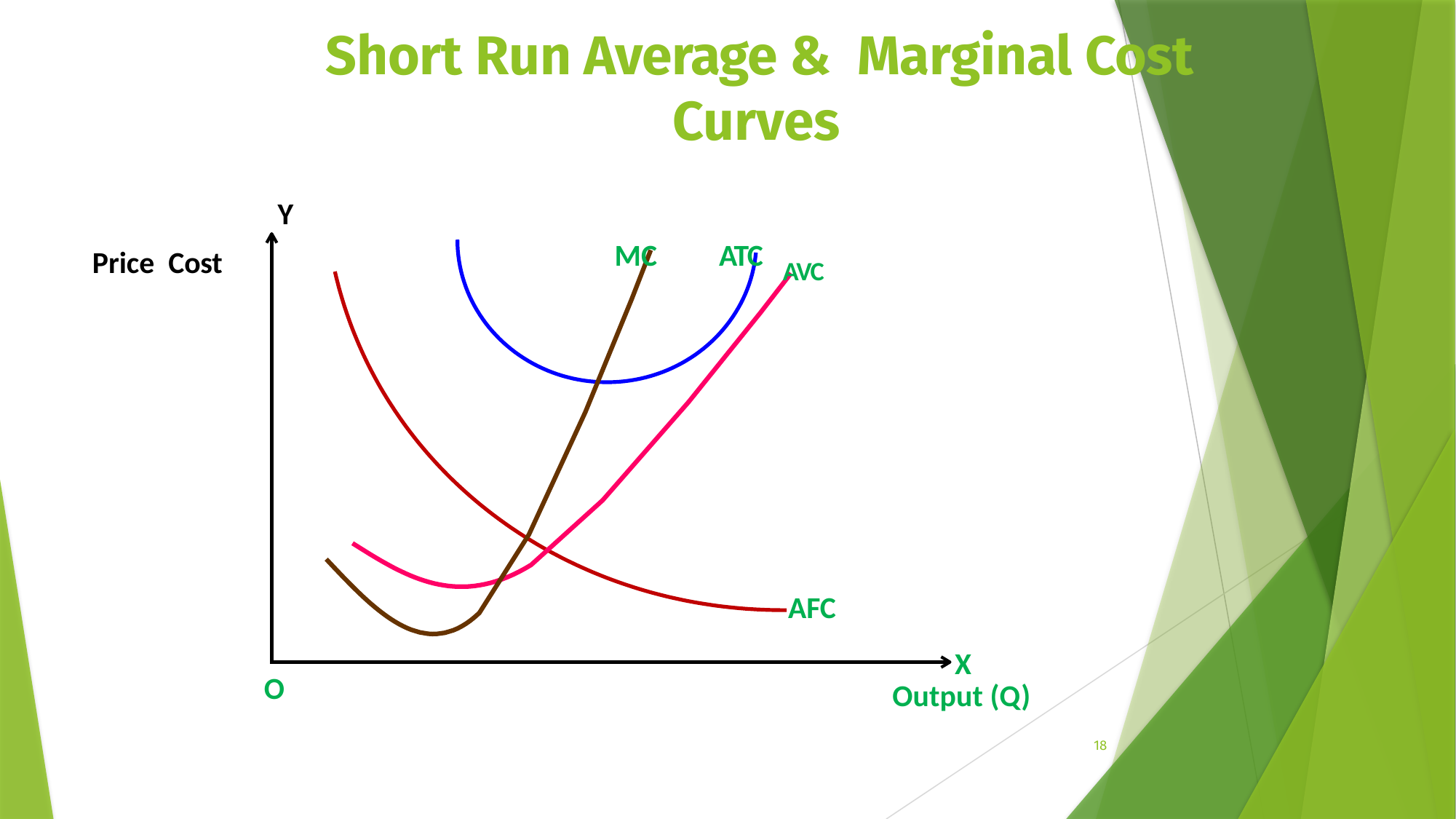

# Short Run Average &  Marginal Cost Curves
Y
Price  Cost
MC	ATC	AVC

AFC
X
O
Output (Q)
18